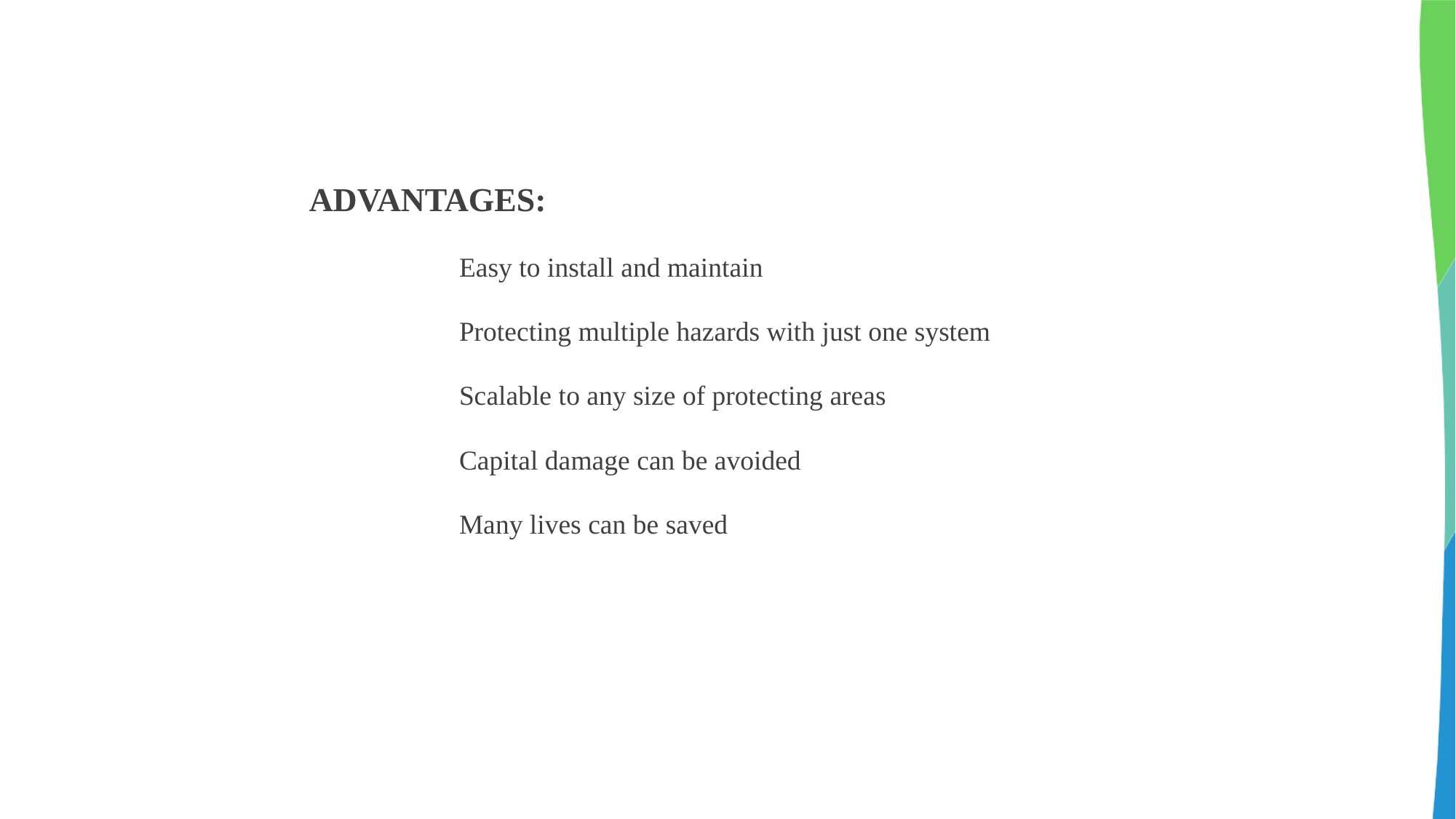

# ADVANTAGES:
Easy to install and maintain
Protecting multiple hazards with just one system
Scalable to any size of protecting areas
Capital damage can be avoided
Many lives can be saved